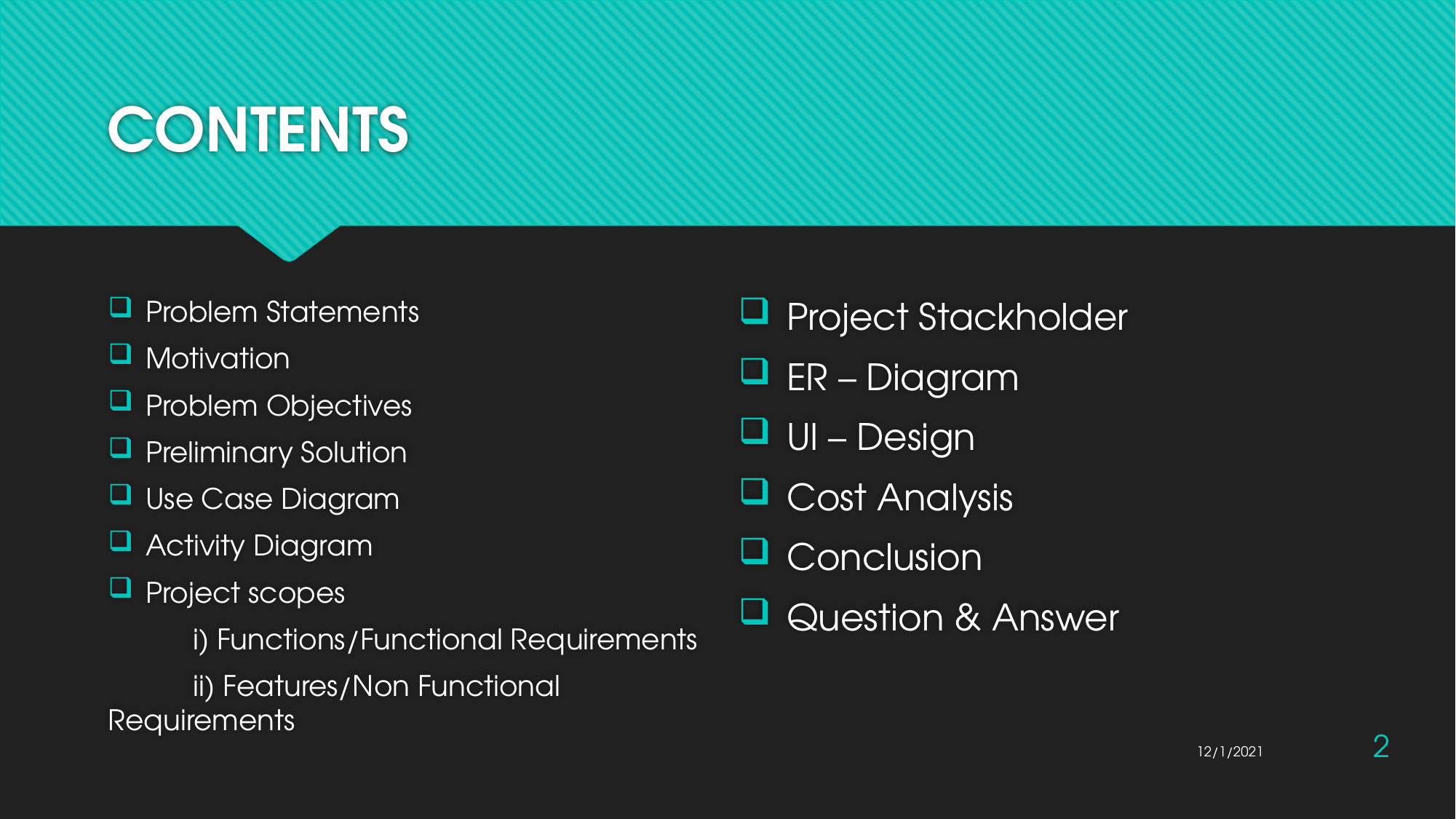

# CONTENTS

Problem Statements
Motivation
Problem Objectives
Preliminary Solution
Use Case Diagram
Activity Diagram
Project scopes
	i) Functions/Functional Requirements
	ii) Features/Non Functional 			    Requirements

Project Stackholder
ER – Diagram
UI – Design
Cost Analysis
Conclusion
Question & Answer

2
12/1/2021